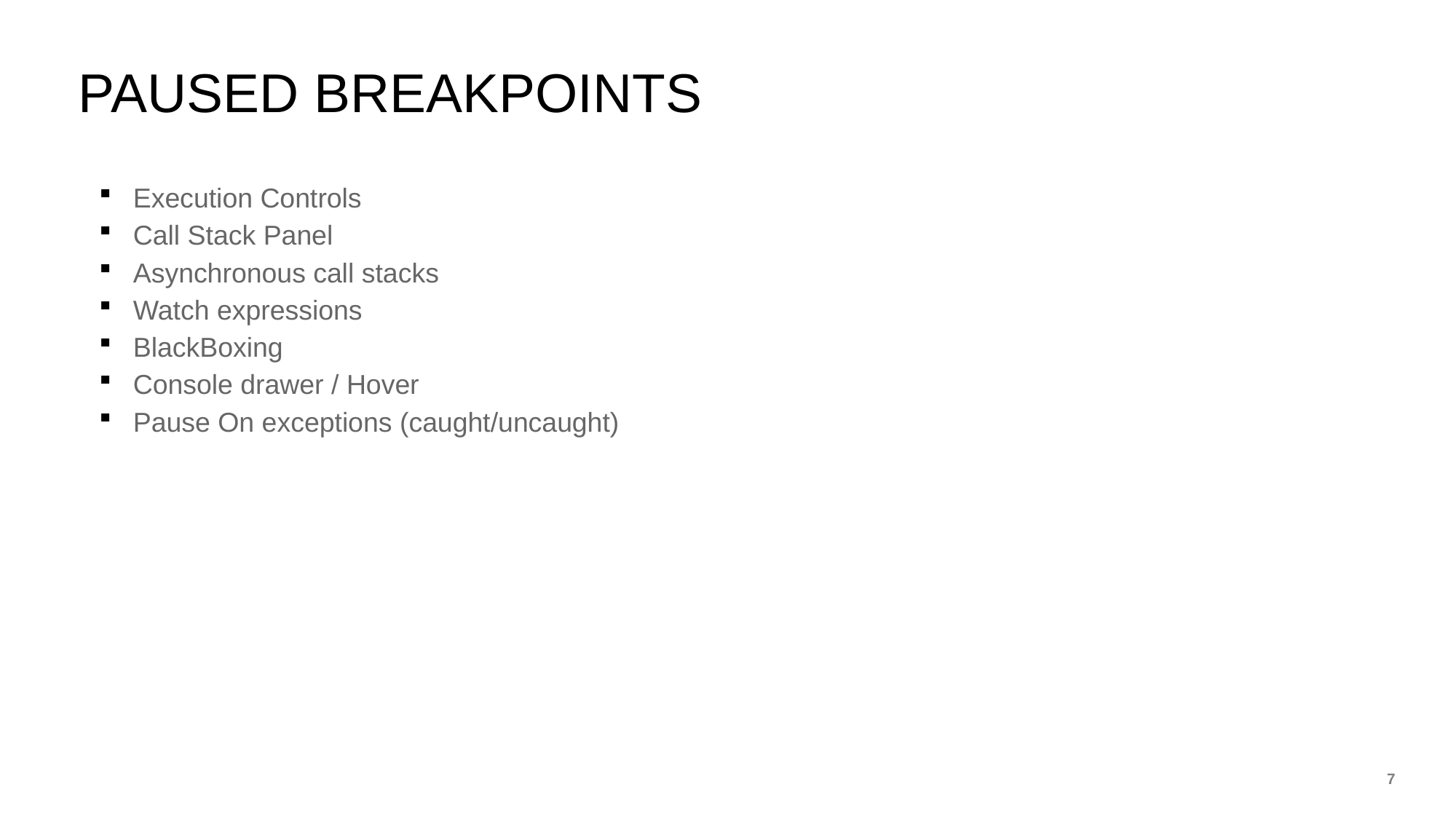

# PAUSED BREAKPOINTS
Execution Controls
Call Stack Panel
Asynchronous call stacks
Watch expressions
BlackBoxing
Console drawer / Hover
Pause On exceptions (caught/uncaught)